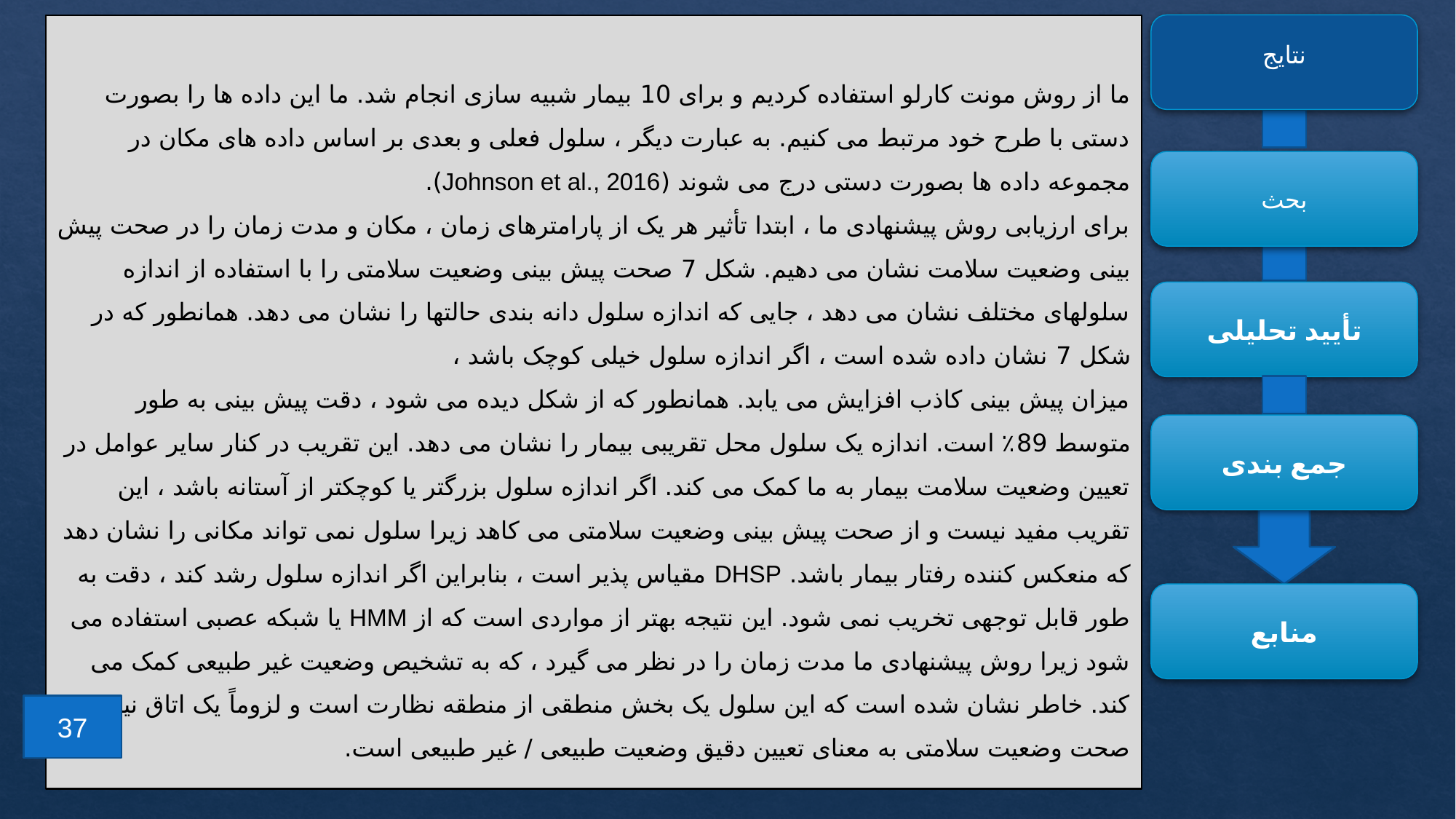

نتایج

ما از روش مونت کارلو استفاده کردیم و برای 10 بیمار شبیه سازی انجام شد. ما این داده ها را بصورت دستی با طرح خود مرتبط می کنیم. به عبارت دیگر ، سلول فعلی و بعدی بر اساس داده های مکان در مجموعه داده ها بصورت دستی درج می شوند (Johnson et al., 2016).
برای ارزیابی روش پیشنهادی ما ، ابتدا تأثیر هر یک از پارامترهای زمان ، مکان و مدت زمان را در صحت پیش بینی وضعیت سلامت نشان می دهیم. شکل 7 صحت پیش بینی وضعیت سلامتی را با استفاده از اندازه سلولهای مختلف نشان می دهد ، جایی که اندازه سلول دانه بندی حالتها را نشان می دهد. همانطور که در شکل 7 نشان داده شده است ، اگر اندازه سلول خیلی کوچک باشد ،
میزان پیش بینی کاذب افزایش می یابد. همانطور که از شکل دیده می شود ، دقت پیش بینی به طور متوسط 89٪ است. اندازه یک سلول محل تقریبی بیمار را نشان می دهد. این تقریب در کنار سایر عوامل در تعیین وضعیت سلامت بیمار به ما کمک می کند. اگر اندازه سلول بزرگتر یا کوچکتر از آستانه باشد ، این تقریب مفید نیست و از صحت پیش بینی وضعیت سلامتی می کاهد زیرا سلول نمی تواند مکانی را نشان دهد که منعکس کننده رفتار بیمار باشد. DHSP مقیاس پذیر است ، بنابراین اگر اندازه سلول رشد کند ، دقت به طور قابل توجهی تخریب نمی شود. این نتیجه بهتر از مواردی است که از HMM یا شبکه عصبی استفاده می شود زیرا روش پیشنهادی ما مدت زمان را در نظر می گیرد ، که به تشخیص وضعیت غیر طبیعی کمک می کند. خاطر نشان شده است که این سلول یک بخش منطقی از منطقه نظارت است و لزوماً یک اتاق نیست. صحت وضعیت سلامتی به معنای تعیین دقیق وضعیت طبیعی / غیر طبیعی است.

بحث

تأیید تحلیلی

جمع بندی

منابع
37